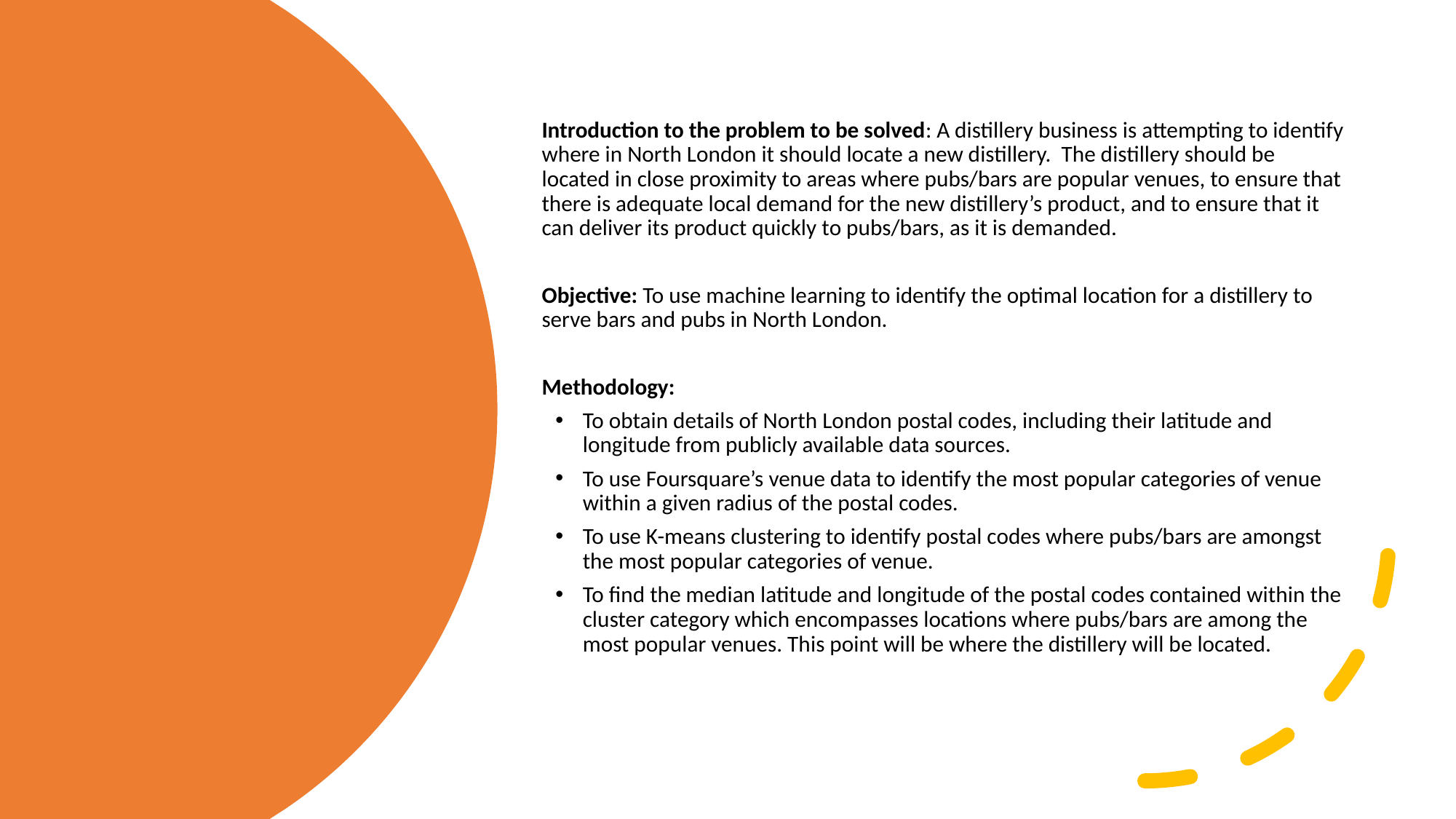

Introduction to the problem to be solved: A distillery business is attempting to identify where in North London it should locate a new distillery.  The distillery should be located in close proximity to areas where pubs/bars are popular venues, to ensure that there is adequate local demand for the new distillery’s product, and to ensure that it can deliver its product quickly to pubs/bars, as it is demanded.

Objective: To use machine learning to identify the optimal location for a distillery to serve bars and pubs in North London.

Methodology:
To obtain details of North London postal codes, including their latitude and longitude from publicly available data sources.
To use Foursquare’s venue data to identify the most popular categories of venue within a given radius of the postal codes.
To use K-means clustering to identify postal codes where pubs/bars are amongst the most popular categories of venue.
To find the median latitude and longitude of the postal codes contained within the cluster category which encompasses locations where pubs/bars are among the most popular venues. This point will be where the distillery will be located.